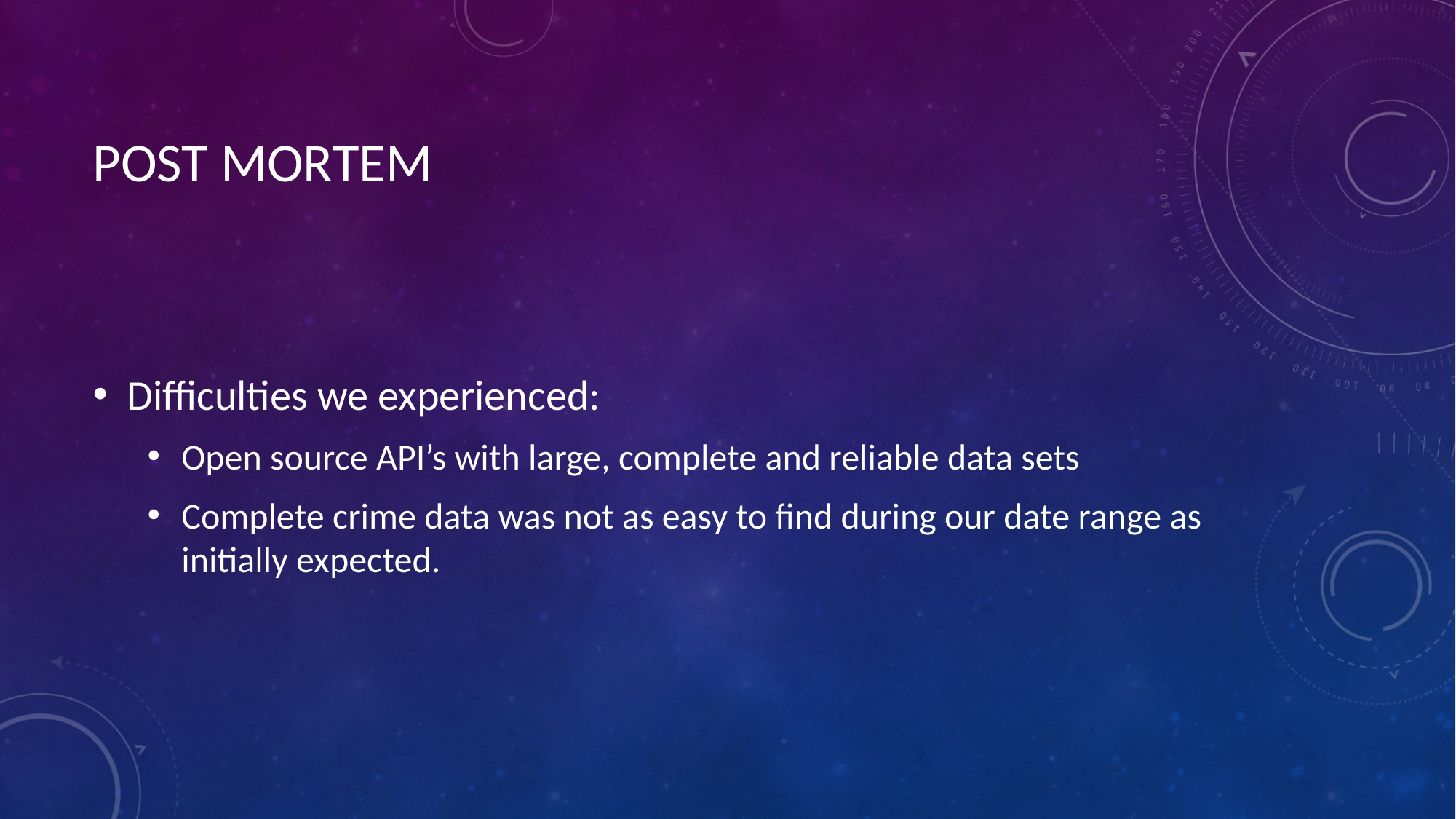

# Post Mortem
Difficulties we experienced:
Open source API’s with large, complete and reliable data sets
Complete crime data was not as easy to find during our date range as initially expected.